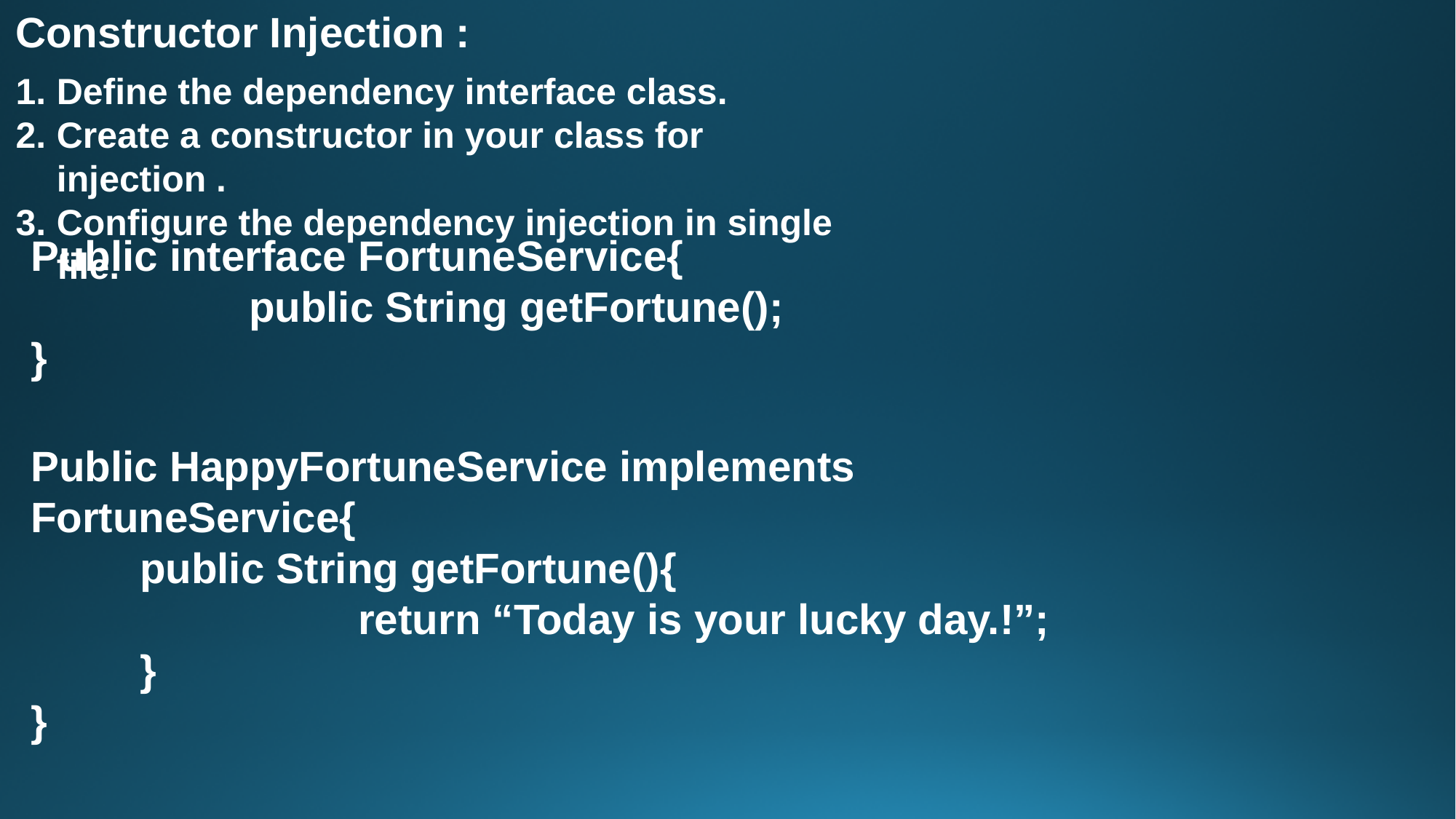

Constructor Injection :
Define the dependency interface class.
Create a constructor in your class for injection .
Configure the dependency injection in single file.
Public interface FortuneService{
		public String getFortune();
}
Public HappyFortuneService implements FortuneService{
	public String getFortune(){
			return “Today is your lucky day.!”;
	}
}